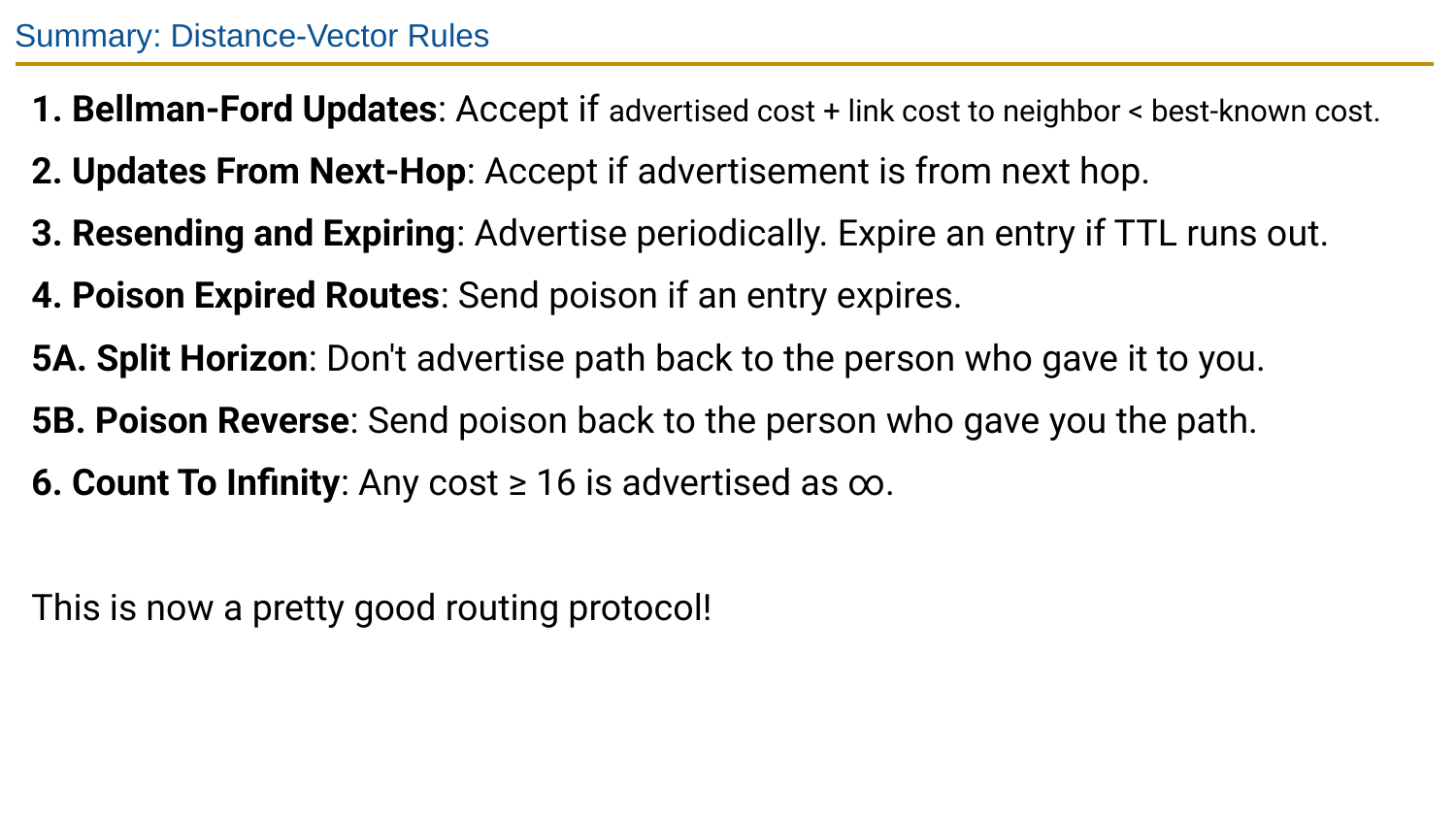

# Summary: Distance-Vector Rules
1. Bellman-Ford Updates: Accept if advertised cost + link cost to neighbor < best-known cost.
2. Updates From Next-Hop: Accept if advertisement is from next hop.
3. Resending and Expiring: Advertise periodically. Expire an entry if TTL runs out.
4. Poison Expired Routes: Send poison if an entry expires.
5A. Split Horizon: Don't advertise path back to the person who gave it to you.
5B. Poison Reverse: Send poison back to the person who gave you the path.
6. Count To Infinity: Any cost ≥ 16 is advertised as ∞.

This is now a pretty good routing protocol!